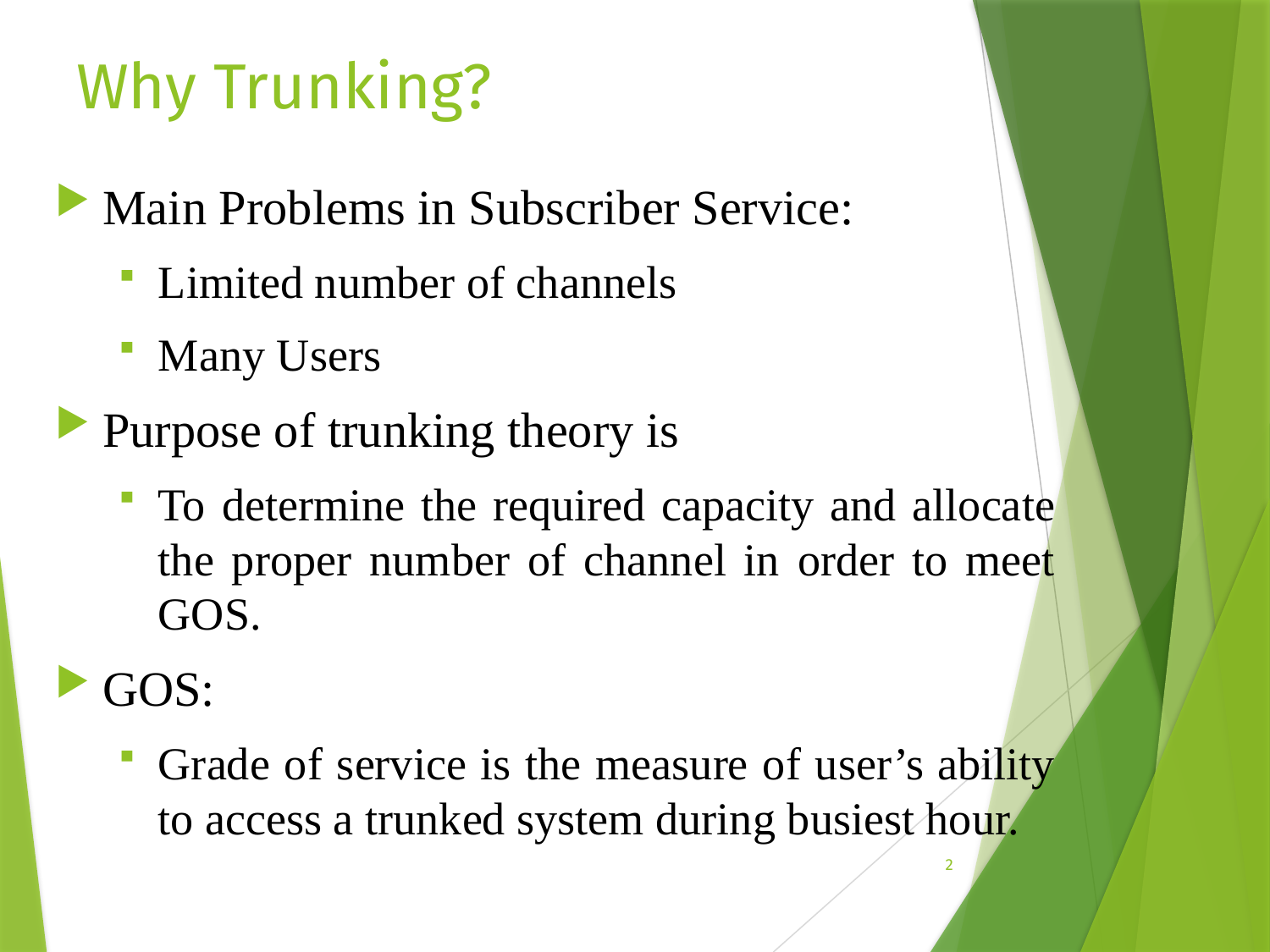

# Why Trunking?
Main Problems in Subscriber Service:
Limited number of channels
Many Users
Purpose of trunking theory is
To determine the required capacity and allocate the proper number of channel in order to meet GOS.
GOS:
Grade of service is the measure of user’s ability to access a trunked system during busiest hour.
2